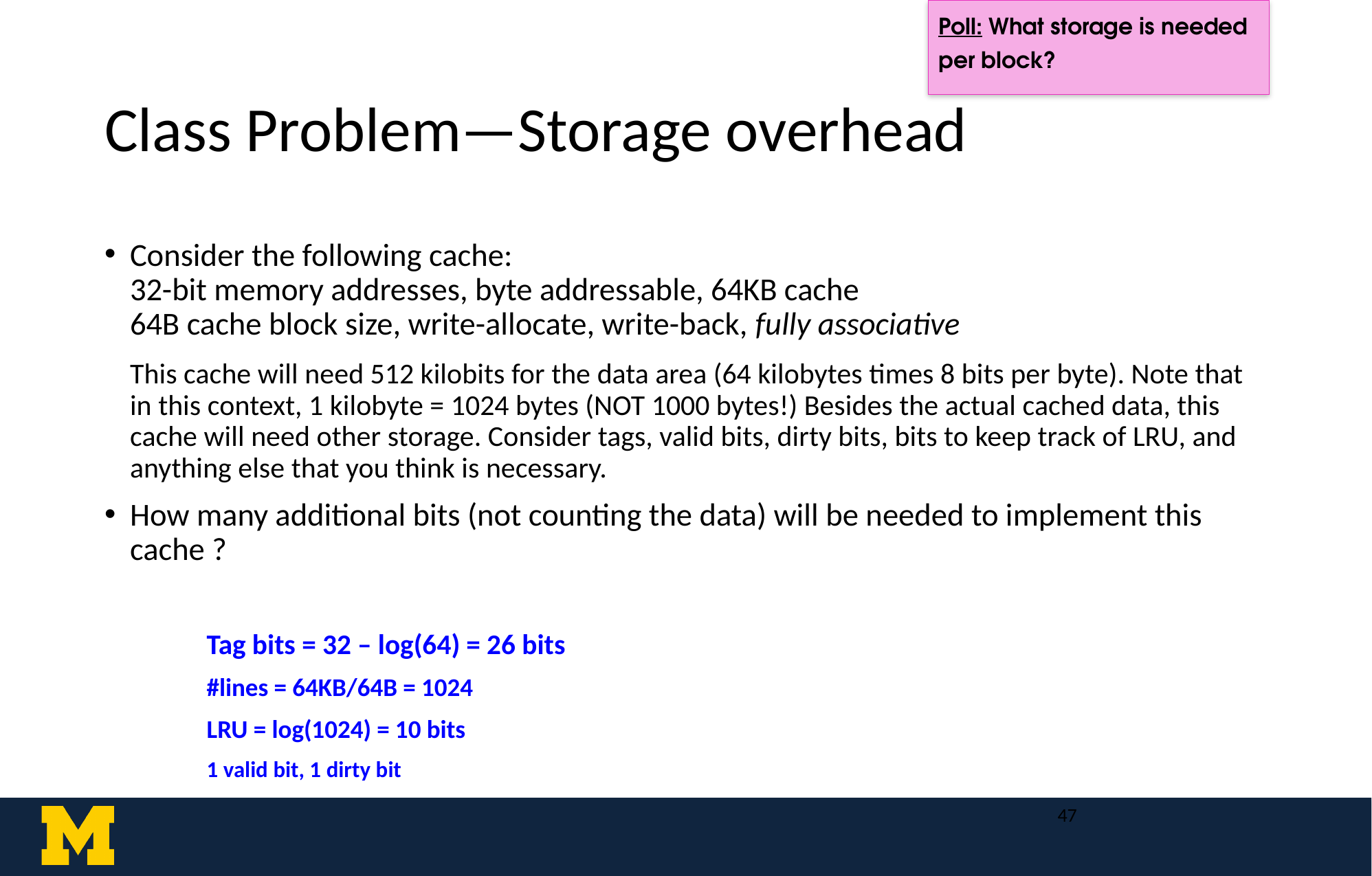

Poll: What storage is needed per block?

# Class Problem—Storage overhead
Consider the following cache:
32-bit memory addresses, byte addressable, 64KB cache
64B cache block size, write-allocate, write-back, fully associative
	This cache will need 512 kilobits for the data area (64 kilobytes times 8 bits per byte). Note that in this context, 1 kilobyte = 1024 bytes (NOT 1000 bytes!) Besides the actual cached data, this cache will need other storage. Consider tags, valid bits, dirty bits, bits to keep track of LRU, and anything else that you think is necessary.
How many additional bits (not counting the data) will be needed to implement this cache ?

	Tag bits = 32 – log(64) = 26 bits
	#lines = 64KB/64B = 1024
	LRU = log(1024) = 10 bits
	1 valid bit, 1 dirty bit

47